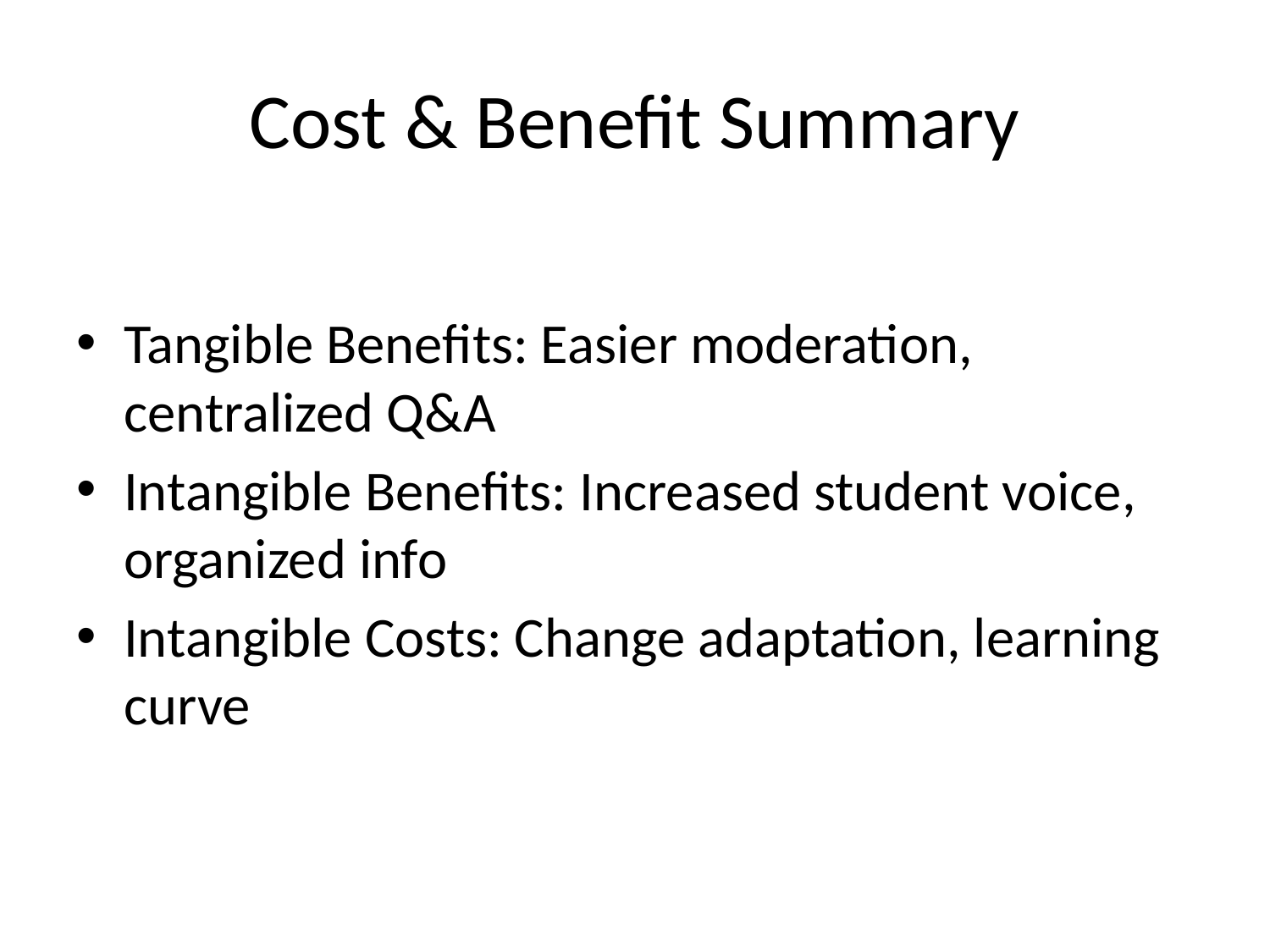

# Cost & Benefit Summary

Tangible Benefits: Easier moderation, centralized Q&A
Intangible Benefits: Increased student voice, organized info
Intangible Costs: Change adaptation, learning curve